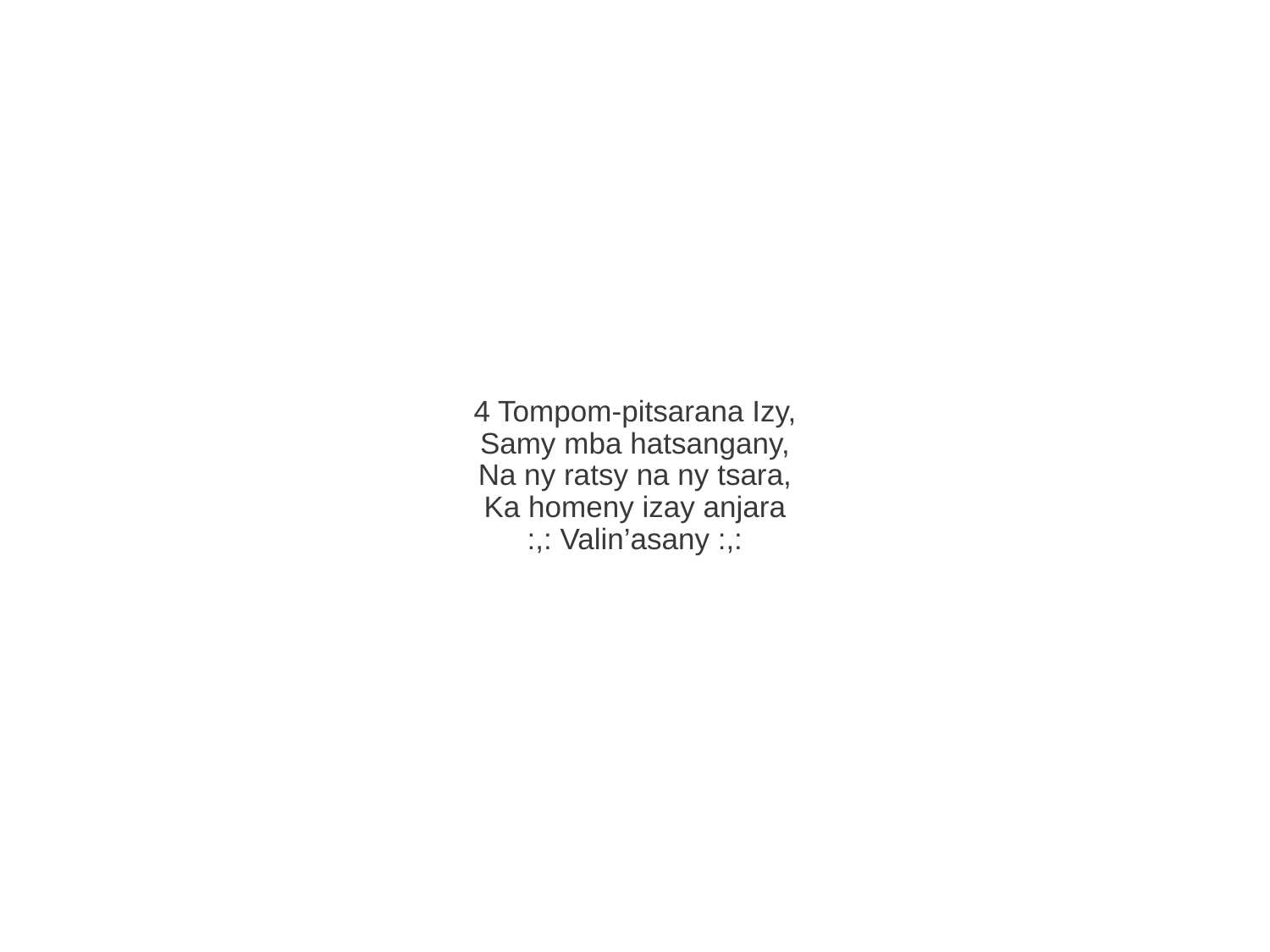

4 Tompom-pitsarana Izy,
Samy mba hatsangany,
Na ny ratsy na ny tsara,
Ka homeny izay anjara
:,: Valin’asany :,: